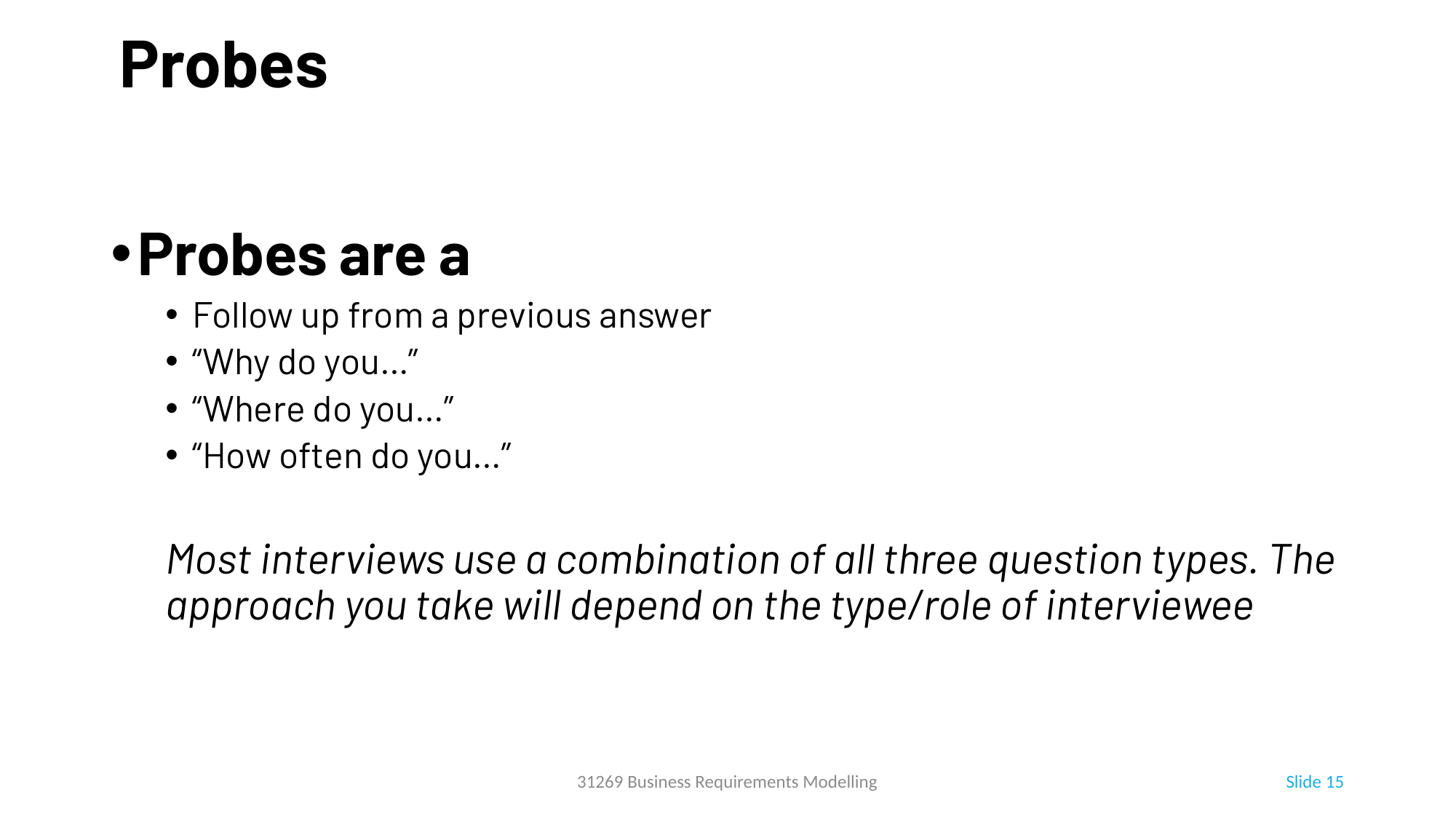

# Probes
Probes are a
Follow up from a previous answer
“Why do you…”
“Where do you…”
“How often do you…”

Most interviews use a combination of all three question types. The approach you take will depend on the type/role of interviewee

31269 Business Requirements Modelling
Slide 15